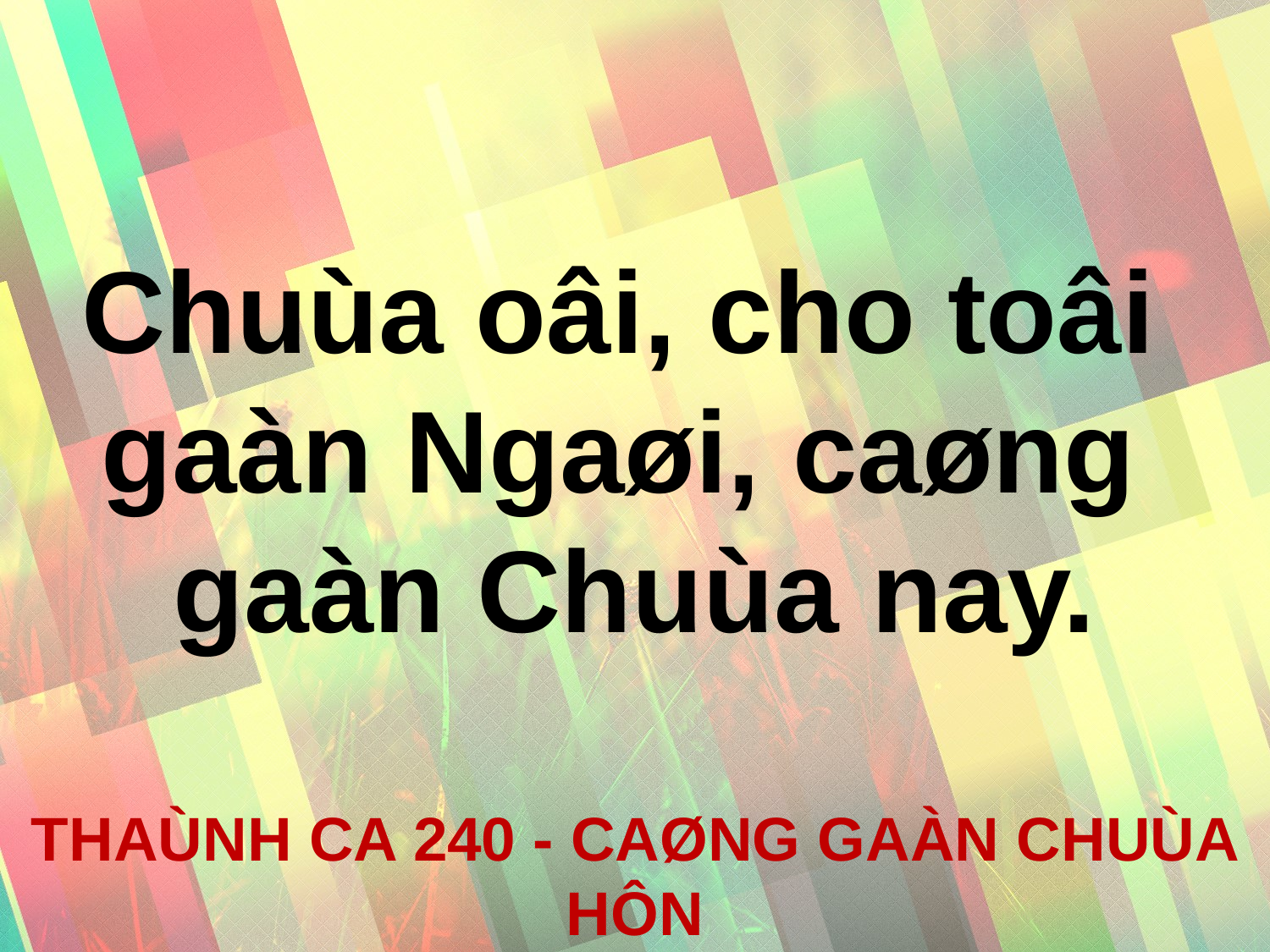

Chuùa oâi, cho toâi
gaàn Ngaøi, caøng
gaàn Chuùa nay.
THAÙNH CA 240 - CAØNG GAÀN CHUÙA HÔN